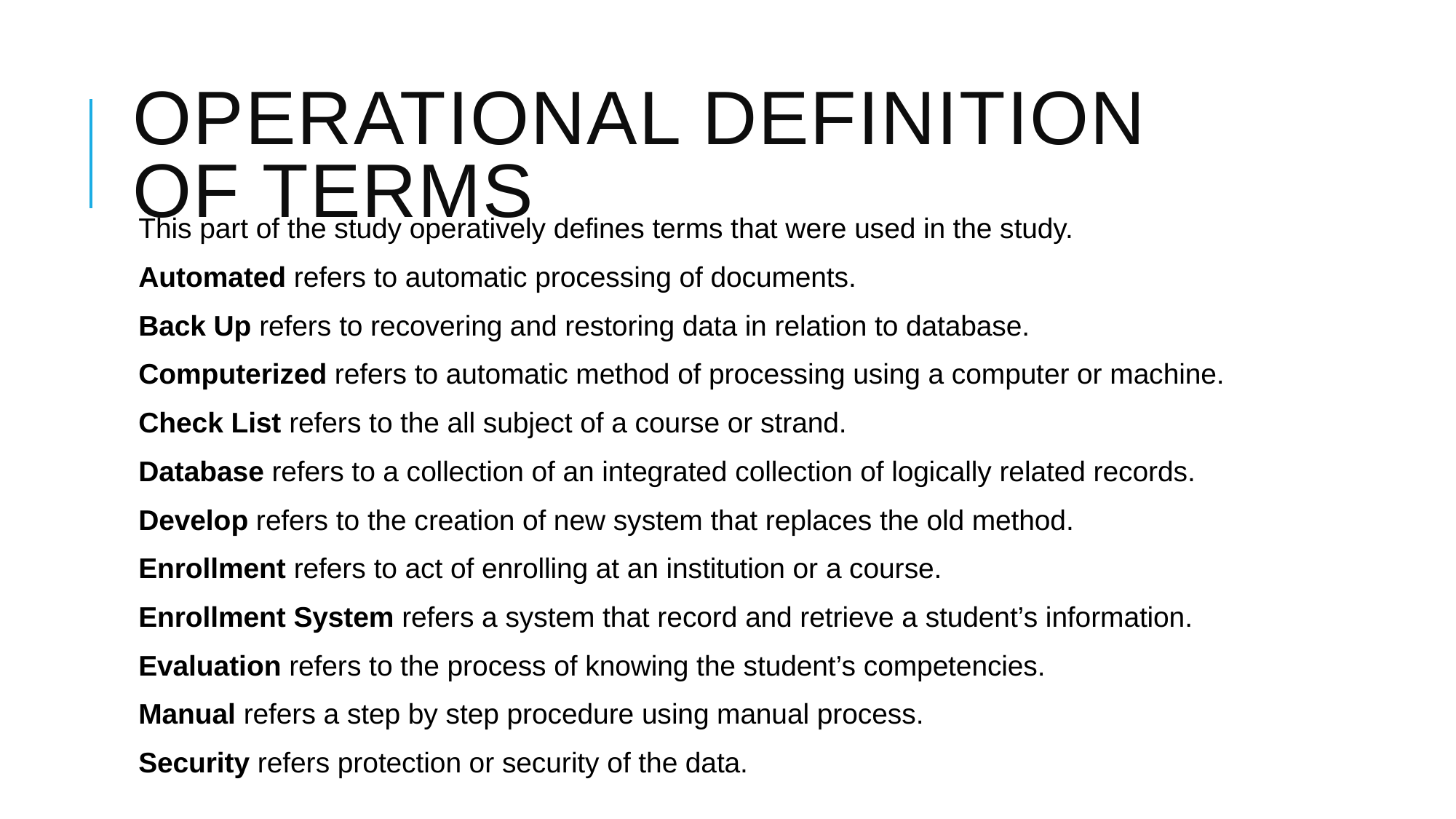

# Operational definition of terms
This part of the study operatively defines terms that were used in the study.
Automated refers to automatic processing of documents.
Back Up refers to recovering and restoring data in relation to database.
Computerized refers to automatic method of processing using a computer or machine.
Check List refers to the all subject of a course or strand.
Database refers to a collection of an integrated collection of logically related records.
Develop refers to the creation of new system that replaces the old method.
Enrollment refers to act of enrolling at an institution or a course.
Enrollment System refers a system that record and retrieve a student’s information.
Evaluation refers to the process of knowing the student’s competencies.
Manual refers a step by step procedure using manual process.
Security refers protection or security of the data.